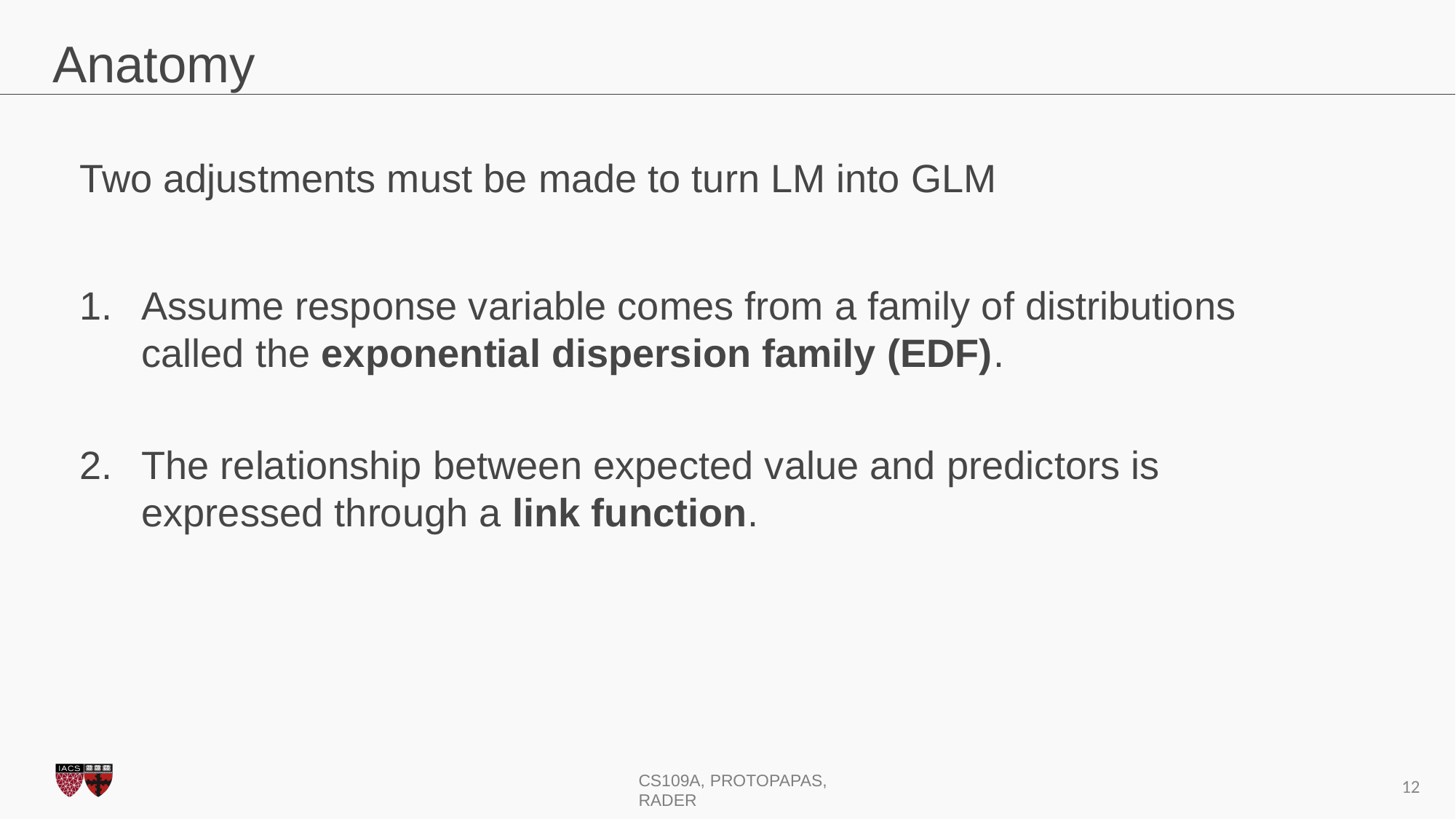

# Anatomy
Two adjustments must be made to turn LM into GLM

Assume response variable comes from a family of distributions called the exponential dispersion family (EDF).

The relationship between expected value and predictors is expressed through a link function.
12